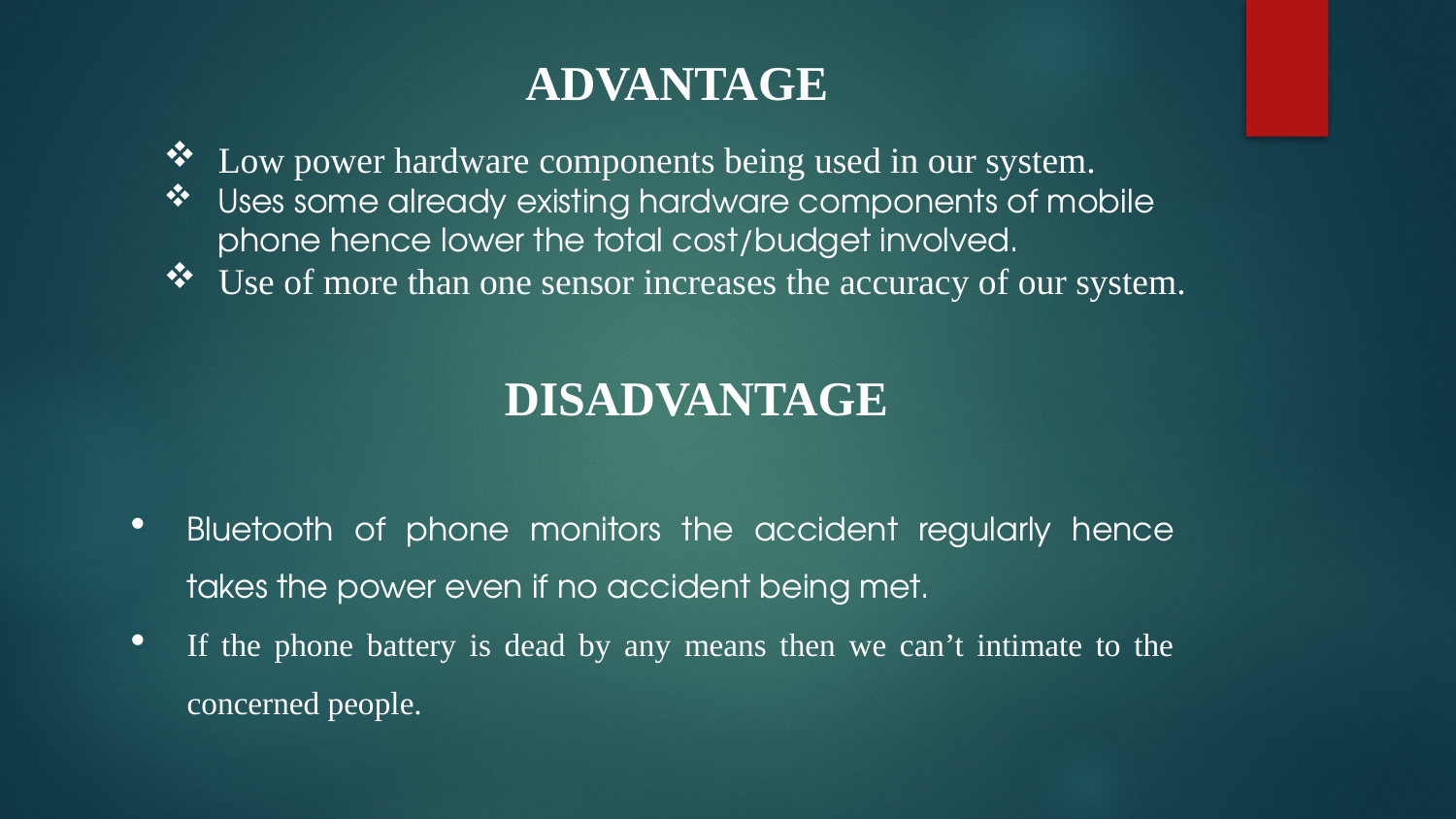

ADVANTAGE
Low power hardware components being used in our system.
Uses some already existing hardware components of mobile phone hence lower the total cost/budget involved.
Use of more than one sensor increases the accuracy of our system.
DISADVANTAGE
Bluetooth of phone monitors the accident regularly hence takes the power even if no accident being met.
If the phone battery is dead by any means then we can’t intimate to the concerned people.